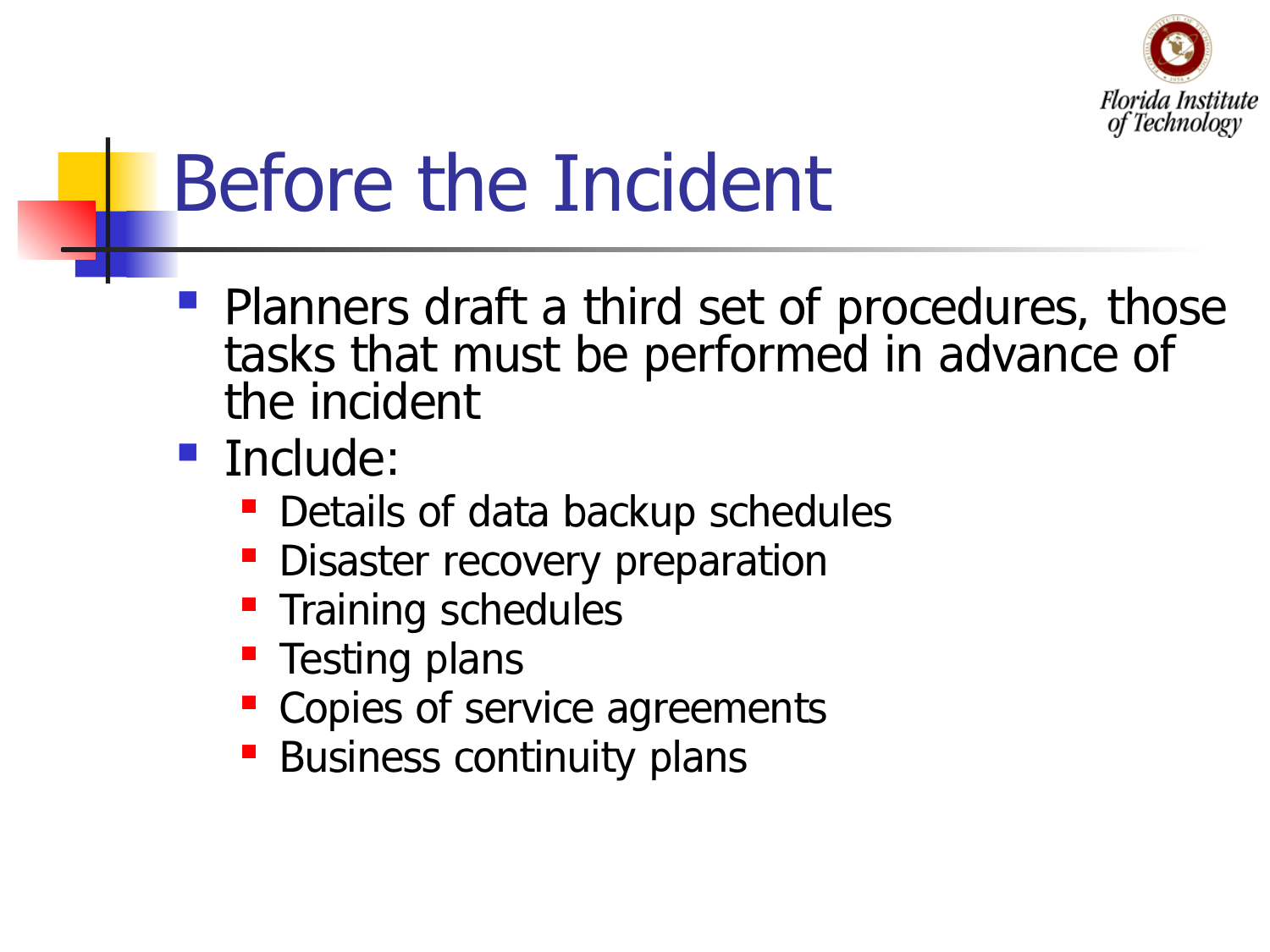

# Before the Incident
Planners draft a third set of procedures, those tasks that must be performed in advance of the incident
Include:
Details of data backup schedules
Disaster recovery preparation
Training schedules
Testing plans
Copies of service agreements
Business continuity plans